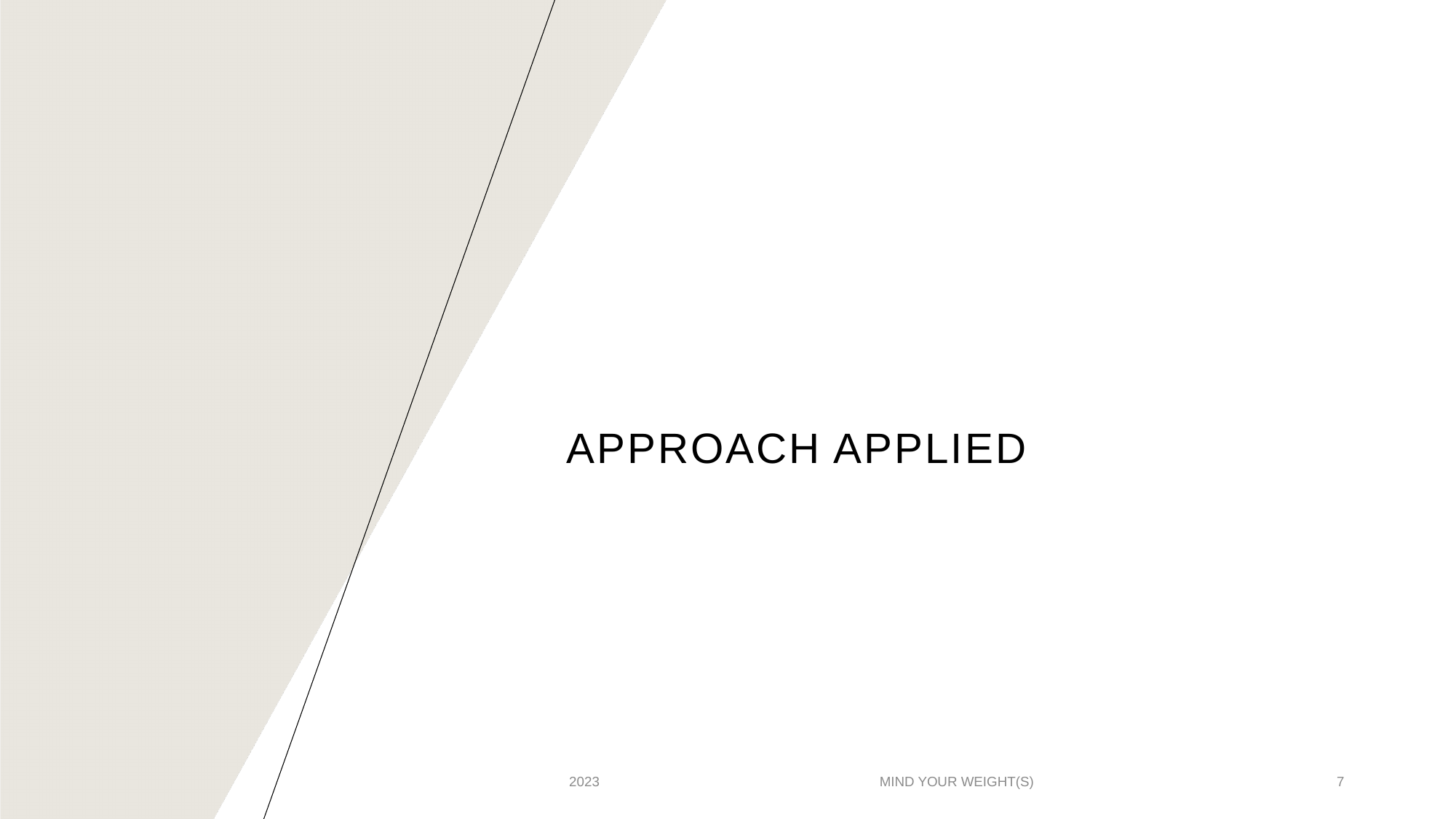

# Approach applied
2023
MIND YOUR WEIGHT(S)
7